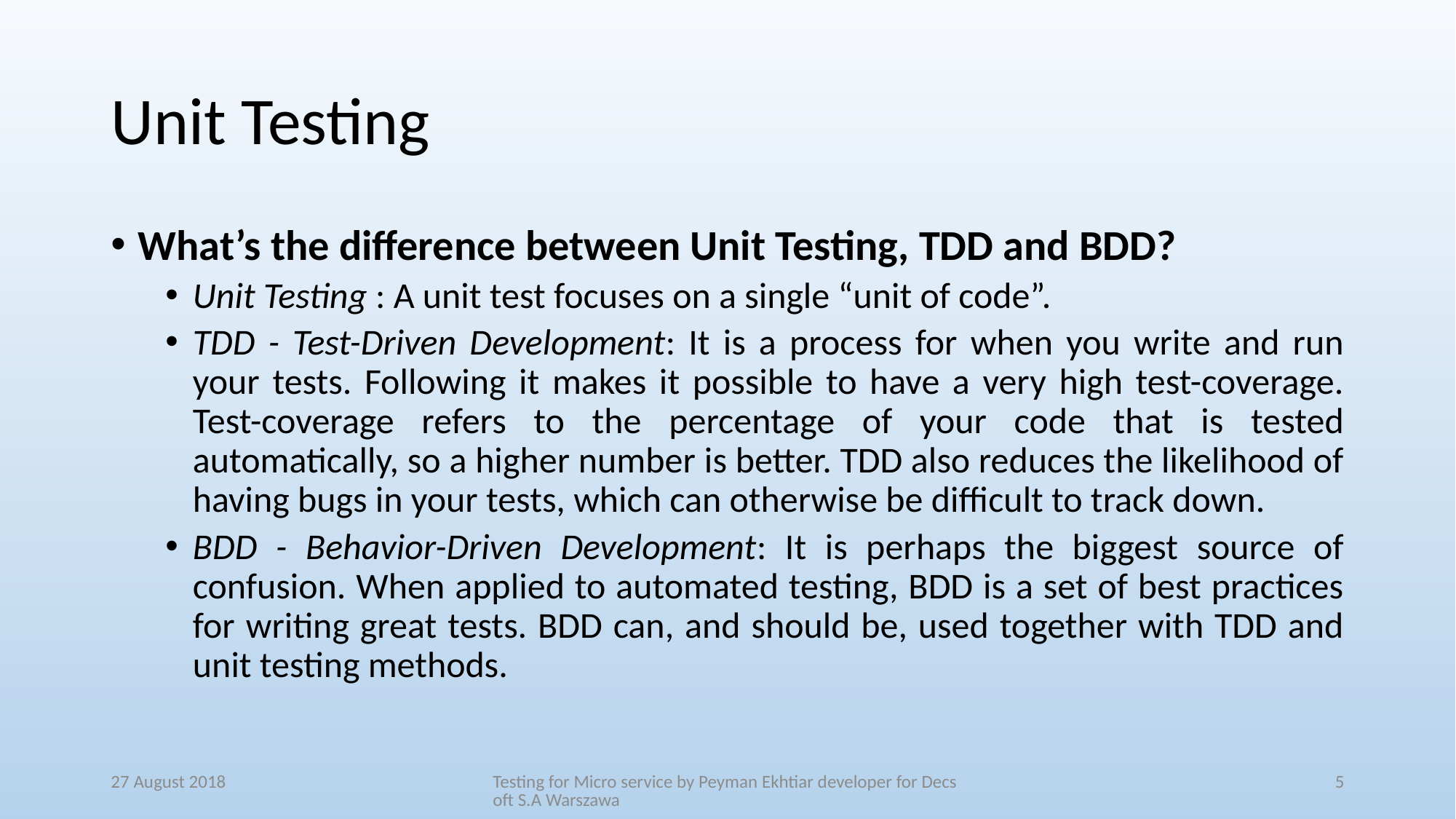

# Unit Testing
What’s the difference between Unit Testing, TDD and BDD?
Unit Testing : A unit test focuses on a single “unit of code”.
TDD - Test-Driven Development: It is a process for when you write and run your tests. Following it makes it possible to have a very high test-coverage. Test-coverage refers to the percentage of your code that is tested automatically, so a higher number is better. TDD also reduces the likelihood of having bugs in your tests, which can otherwise be difficult to track down.
BDD - Behavior-Driven Development: It is perhaps the biggest source of confusion. When applied to automated testing, BDD is a set of best practices for writing great tests. BDD can, and should be, used together with TDD and unit testing methods.
27 August 2018
Testing for Micro service by Peyman Ekhtiar developer for Decsoft S.A Warszawa
5